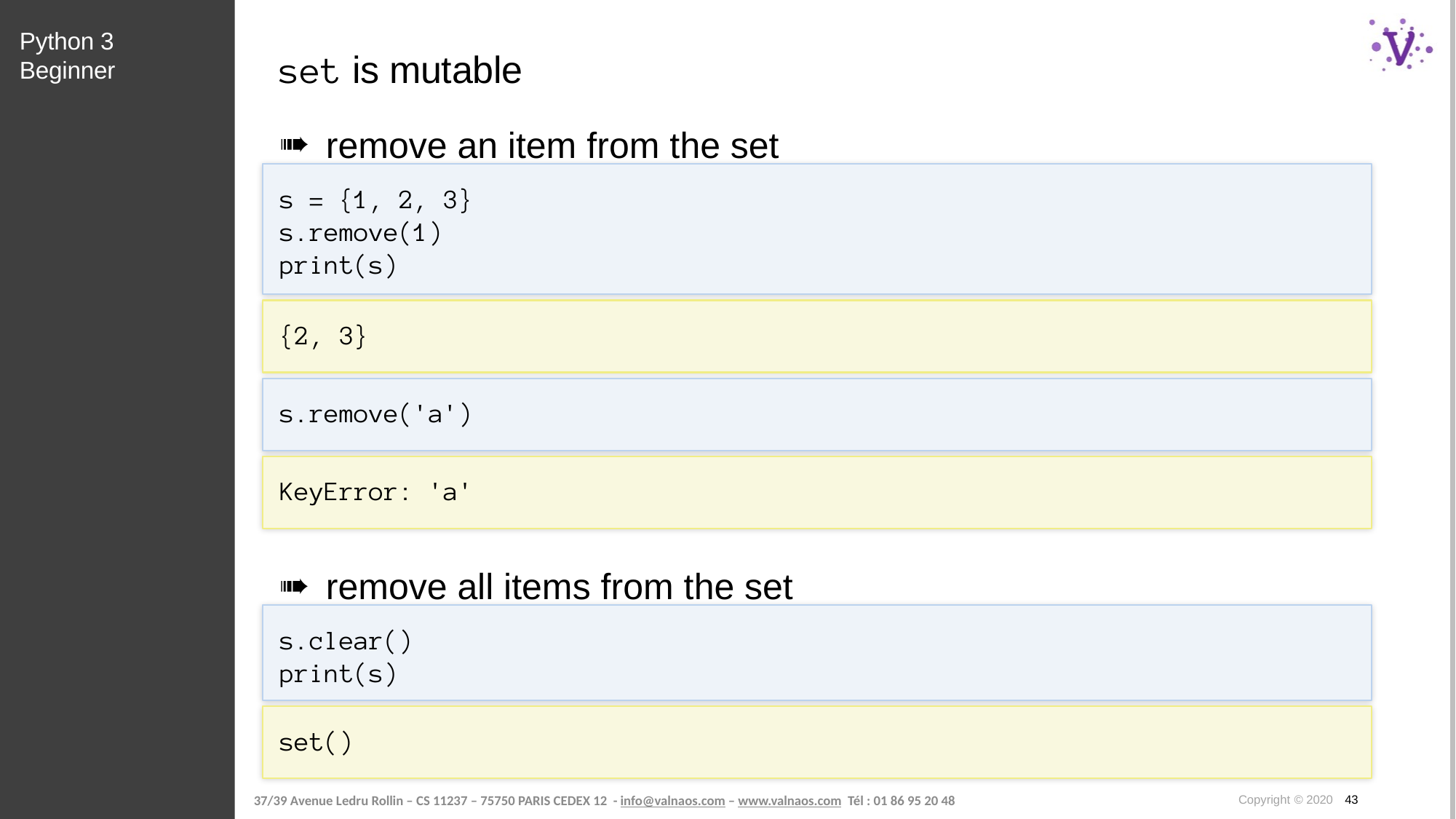

Python 3 Beginner
# set is mutable
remove an item from the set
s = {1, 2, 3}
s.remove(1)
print(s)
{2, 3}
s.remove('a')
KeyError: 'a'
remove all items from the set
s.clear()
print(s)
set()
Copyright © 2020   43